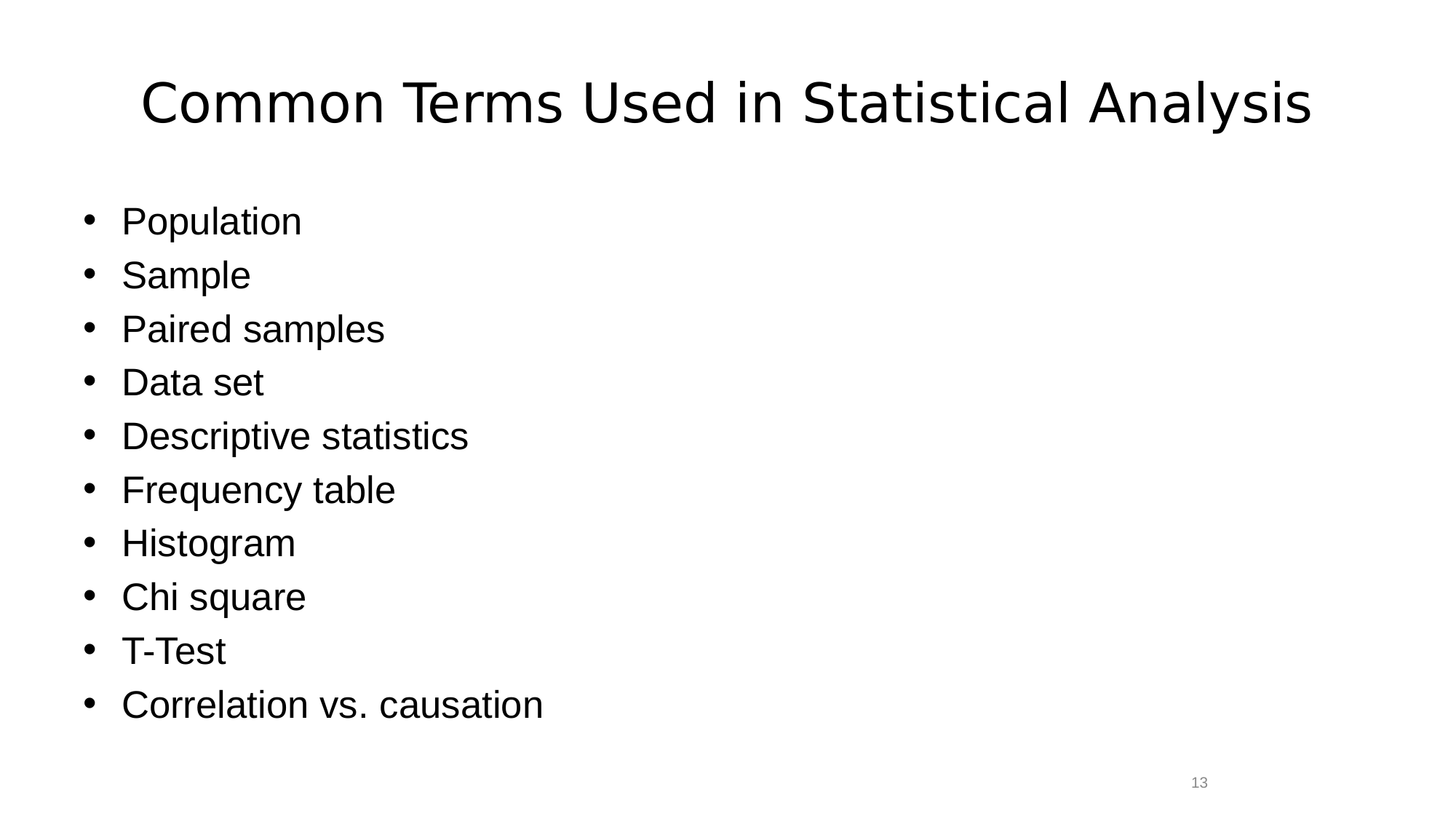

# Common Terms Used in Statistical Analysis
Population
Sample
Paired samples
Data set
Descriptive statistics
Frequency table
Histogram
Chi square
T-Test
Correlation vs. causation
13